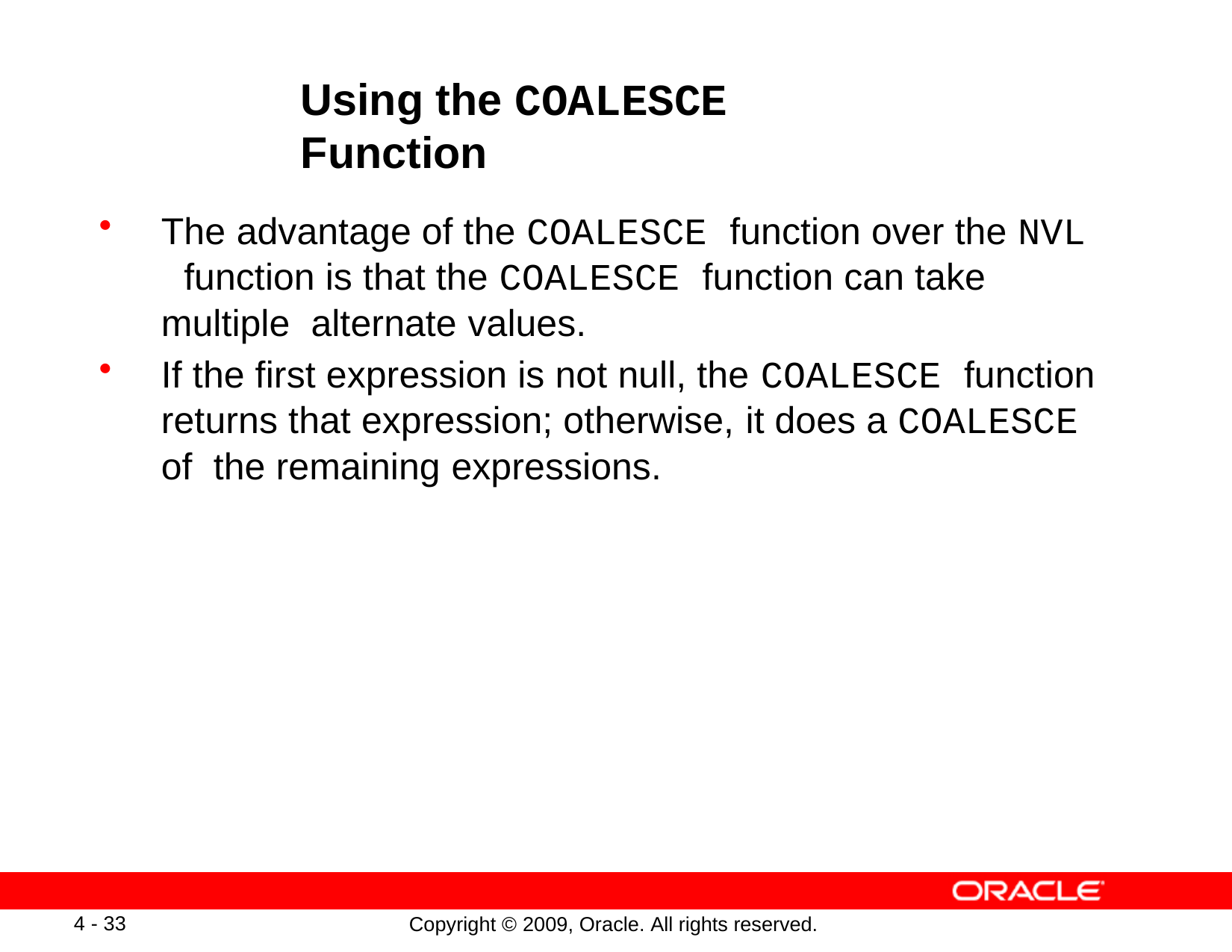

# Using the COALESCE Function
The advantage of the COALESCE function over the NVL  function is that the COALESCE function can take multiple  alternate values.
If the first expression is not null, the COALESCE function  returns that expression; otherwise, it does a COALESCE of  the remaining expressions.
4 - 33
Copyright © 2009, Oracle. All rights reserved.